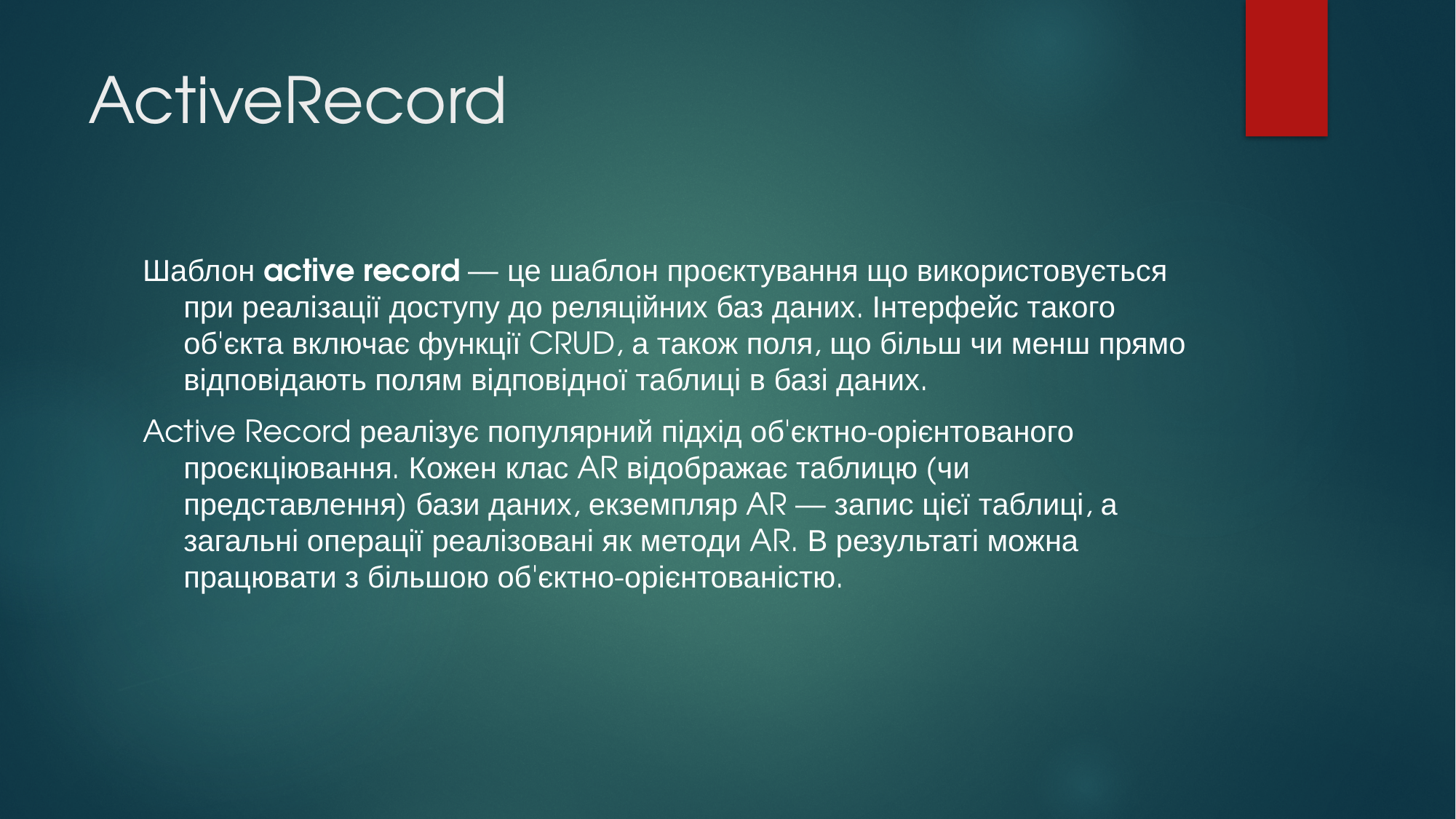

# ActiveRecord
Шаблон active record — це шаблон проєктування що використовується при реалізації доступу до реляційних баз даних. Інтерфейс такого об'єкта включає функції CRUD, а також поля, що більш чи менш прямо відповідають полям відповідної таблиці в базі даних.
Active Record реалізує популярний підхід об'єктно-орієнтованого проєкціювання. Кожен клас AR відображає таблицю (чи представлення) бази даних, екземпляр AR — запис цієї таблиці, а загальні операції реалізовані як методи AR. В результаті можна працювати з більшою об'єктно-орієнтованістю.